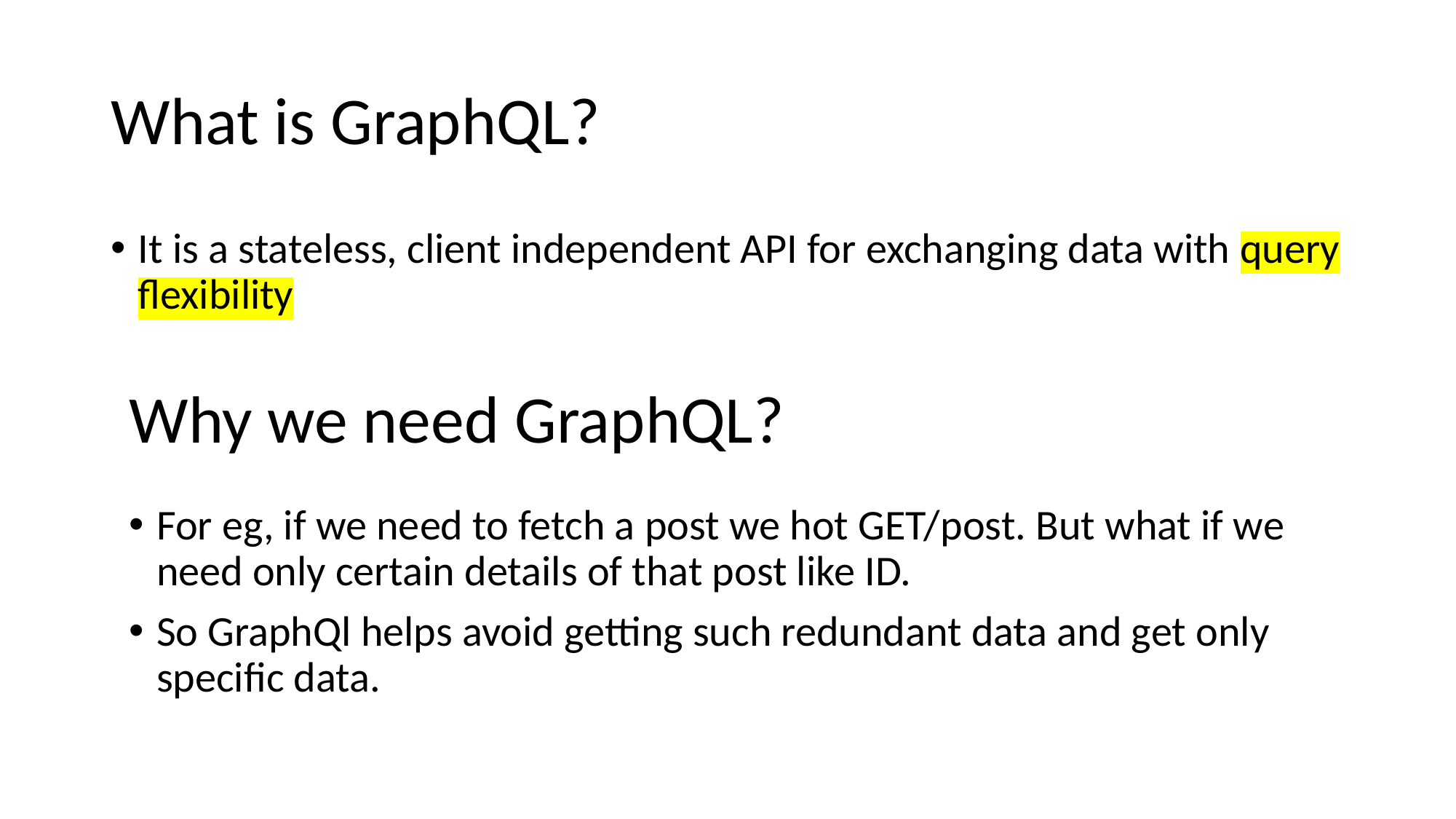

# What is GraphQL?
It is a stateless, client independent API for exchanging data with query flexibility

Why we need GraphQL?
For eg, if we need to fetch a post we hot GET/post. But what if we need only certain details of that post like ID.
So GraphQl helps avoid getting such redundant data and get only specific data.